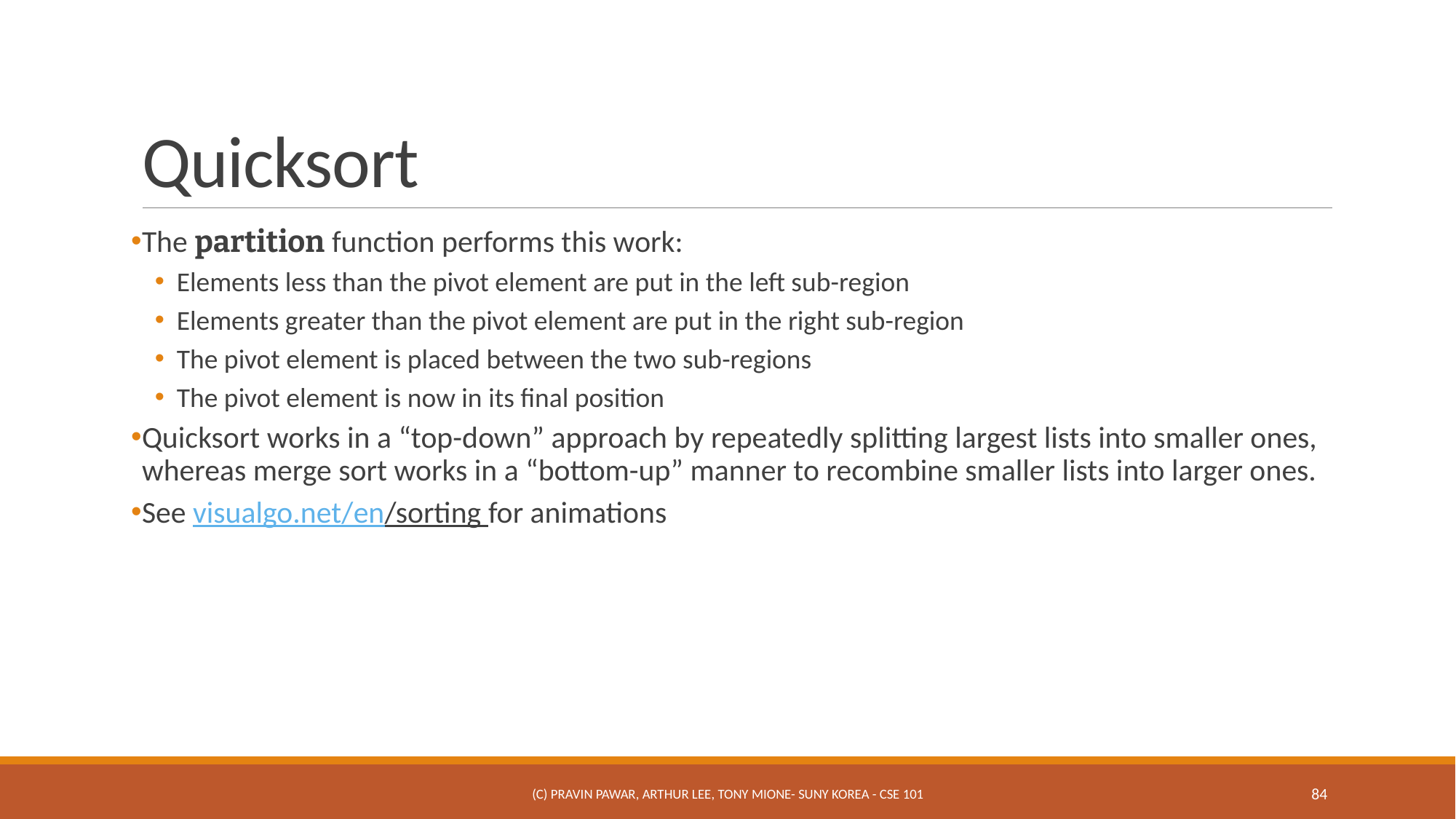

# Quicksort
The partition function performs this work:
Elements less than the pivot element are put in the left sub-region
Elements greater than the pivot element are put in the right sub-region
The pivot element is placed between the two sub-regions
The pivot element is now in its final position
Quicksort works in a “top-down” approach by repeatedly splitting largest lists into smaller ones, whereas merge sort works in a “bottom-up” manner to recombine smaller lists into larger ones.
See visualgo.net/en/sorting for animations

(c) Pravin Pawar, Arthur Lee, Tony Mione- SUNY Korea - CSE 101
84